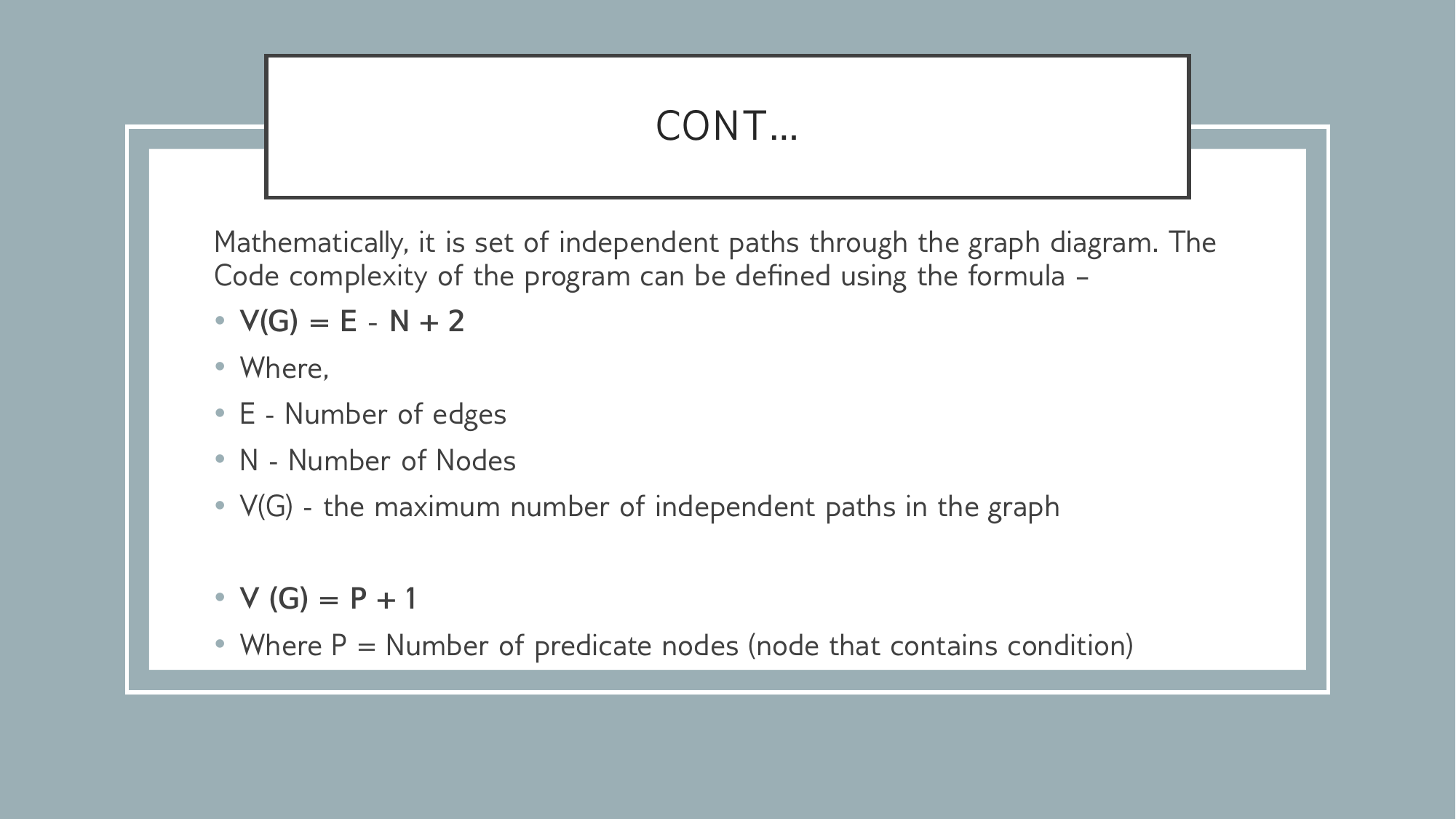

# cont…

Mathematically, it is set of independent paths through the graph diagram. The Code complexity of the program can be defined using the formula –
V(G) = E - N + 2
Where,
E - Number of edges
N - Number of Nodes
V(G) - the maximum number of independent paths in the graph

V (G) = P + 1
Where P = Number of predicate nodes (node that contains condition)